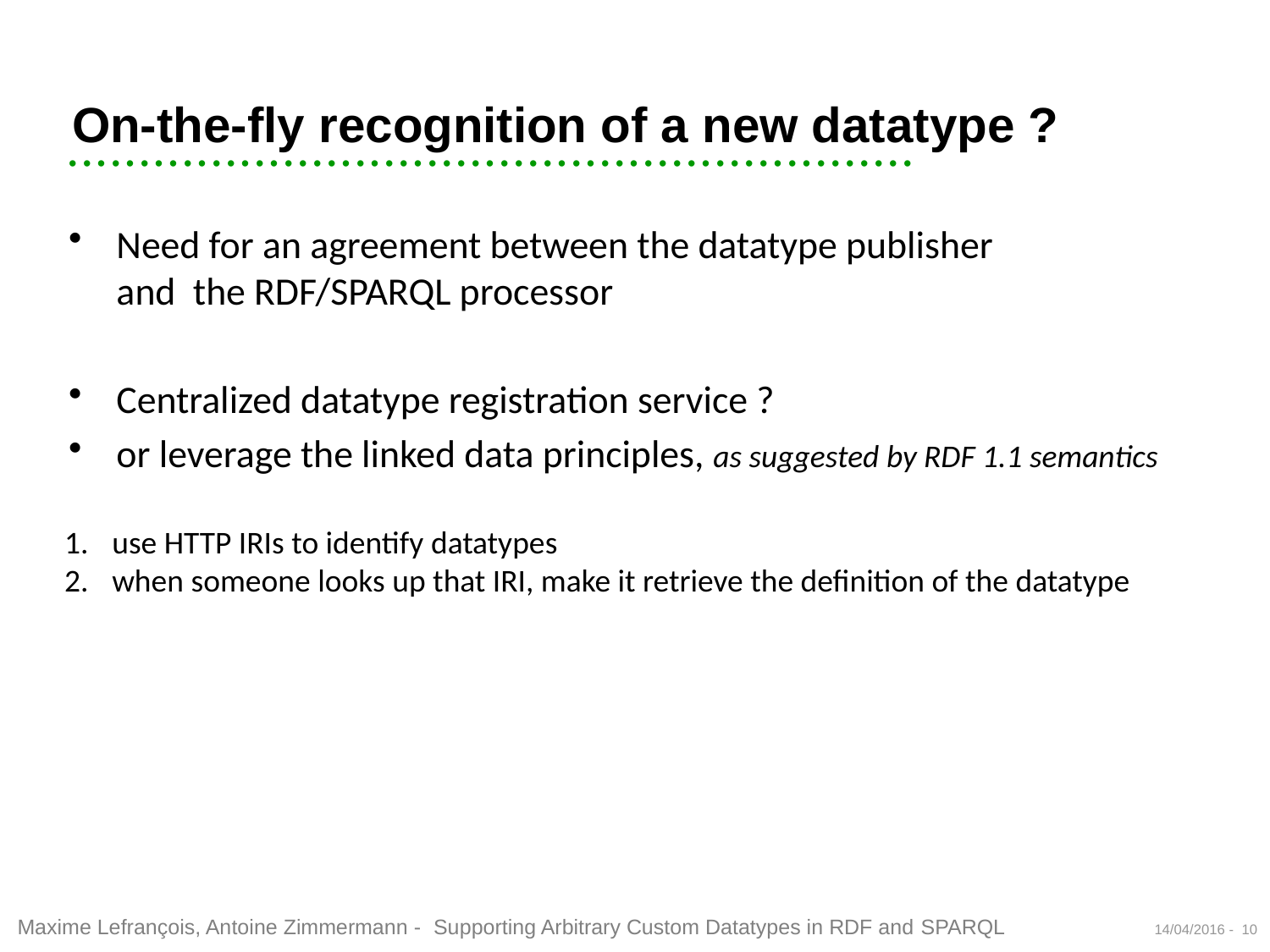

# On-the-fly recognition of a new datatype ?
Need for an agreement between the datatype publisher
and  the RDF/SPARQL processor

Centralized datatype registration service ?
or leverage the linked data principles, as suggested by RDF 1.1 semantics
use HTTP IRIs to identify datatypes
when someone looks up that IRI, make it retrieve the definition of the datatype